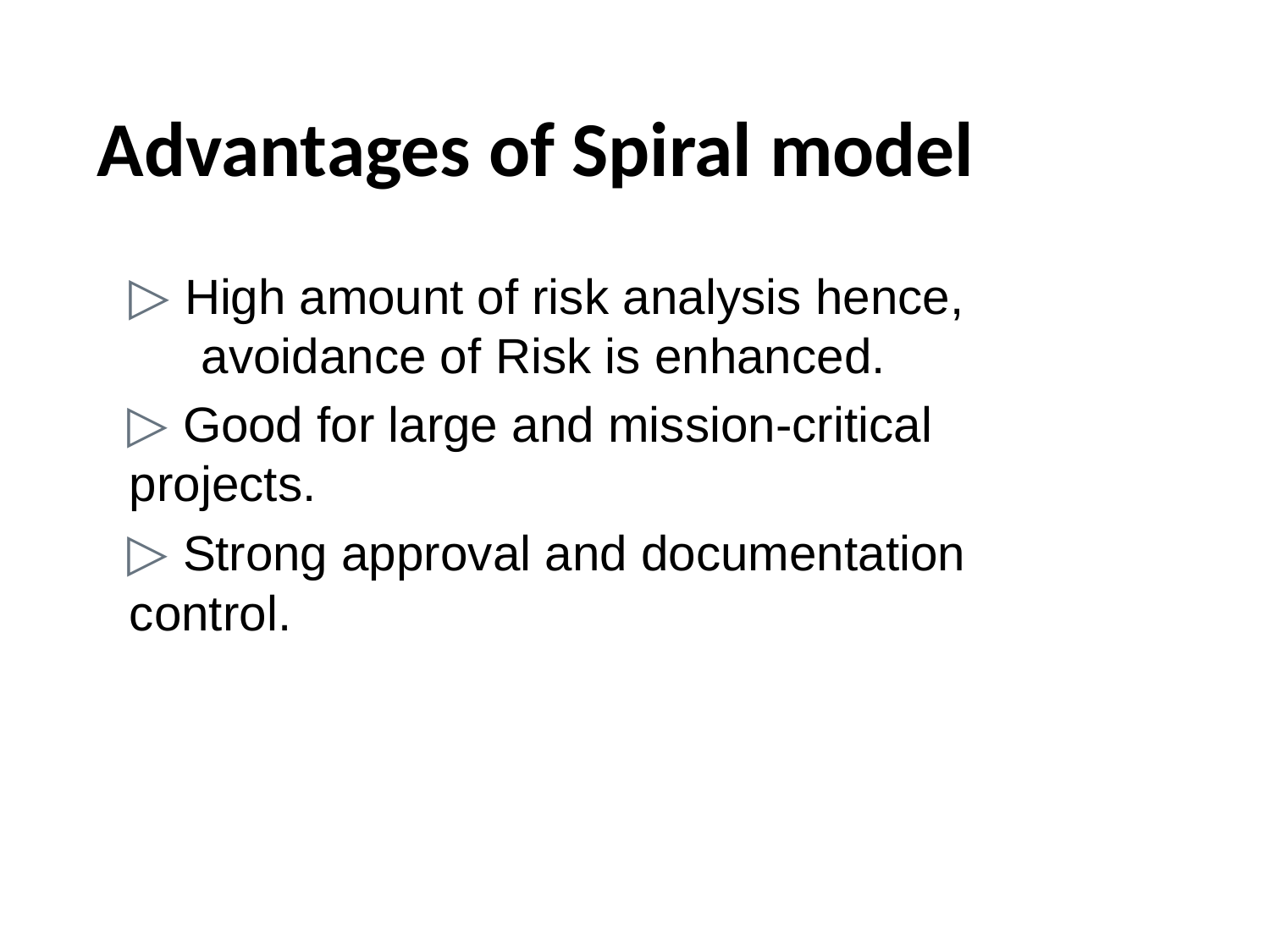

# Advantages of Spiral model
▷ High amount of risk analysis hence,  avoidance of Risk is enhanced.
▷ Good for large and mission-critical projects.
▷ Strong approval and documentation control.